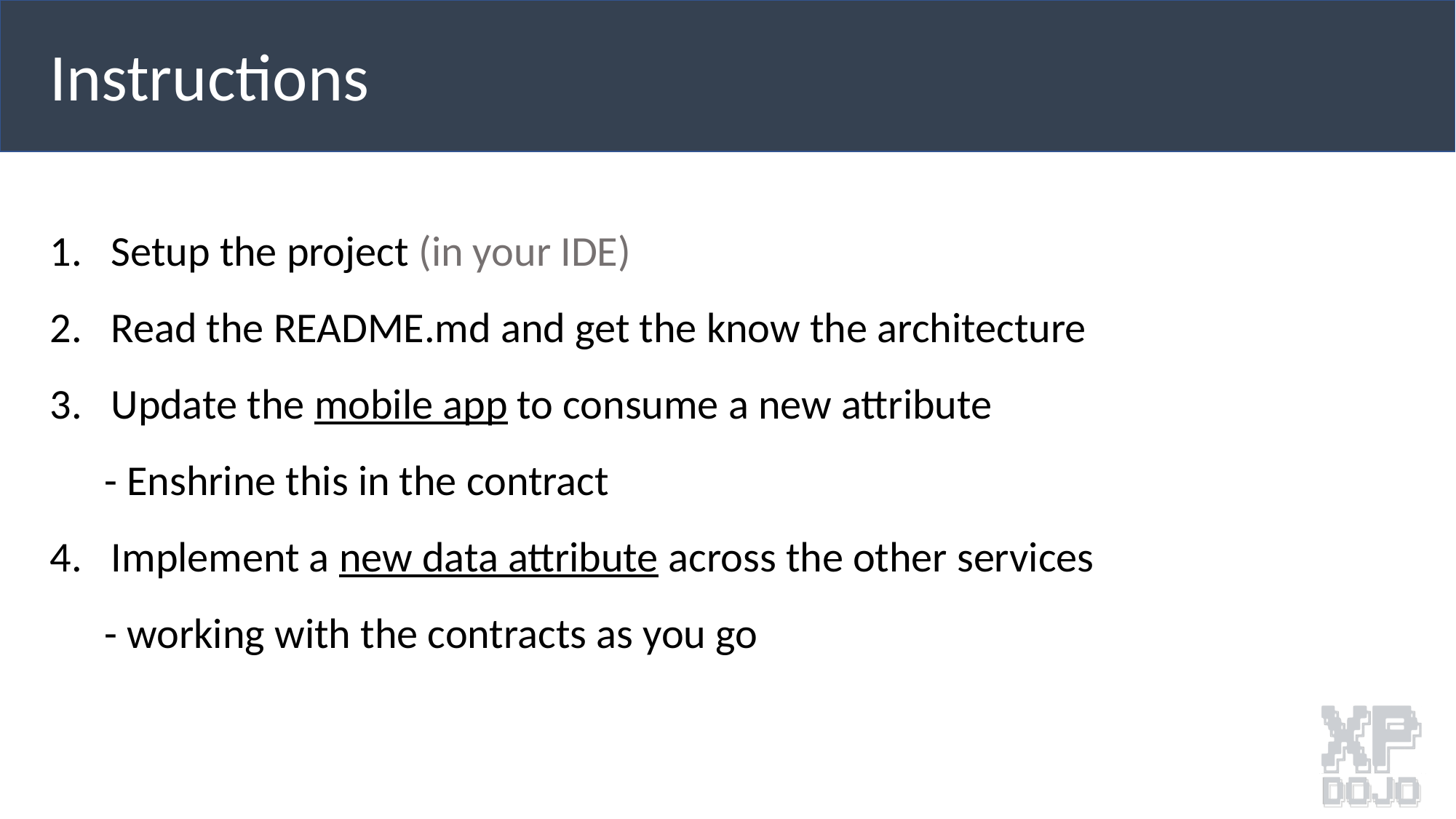

Instructions
Setup the project (in your IDE)
Read the README.md and get the know the architecture
Update the mobile app to consume a new attribute
- Enshrine this in the contract
Implement a new data attribute across the other services
- working with the contracts as you go